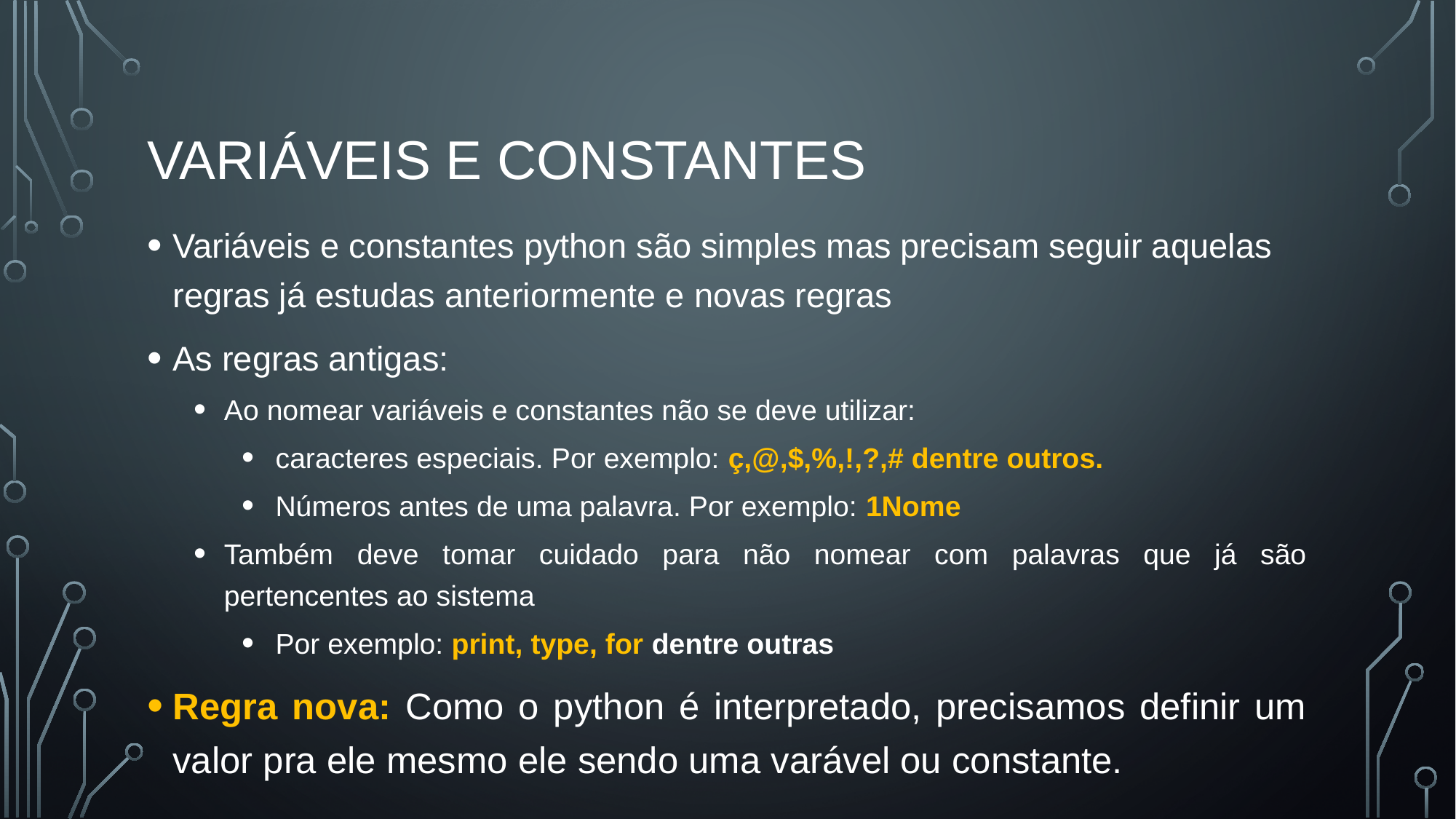

# Variáveis e constantes
Variáveis e constantes python são simples mas precisam seguir aquelas regras já estudas anteriormente e novas regras
As regras antigas:
Ao nomear variáveis e constantes não se deve utilizar:
caracteres especiais. Por exemplo: ç,@,$,%,!,?,# dentre outros.
Números antes de uma palavra. Por exemplo: 1Nome
Também deve tomar cuidado para não nomear com palavras que já são pertencentes ao sistema
Por exemplo: print, type, for dentre outras
Regra nova: Como o python é interpretado, precisamos definir um valor pra ele mesmo ele sendo uma varável ou constante.